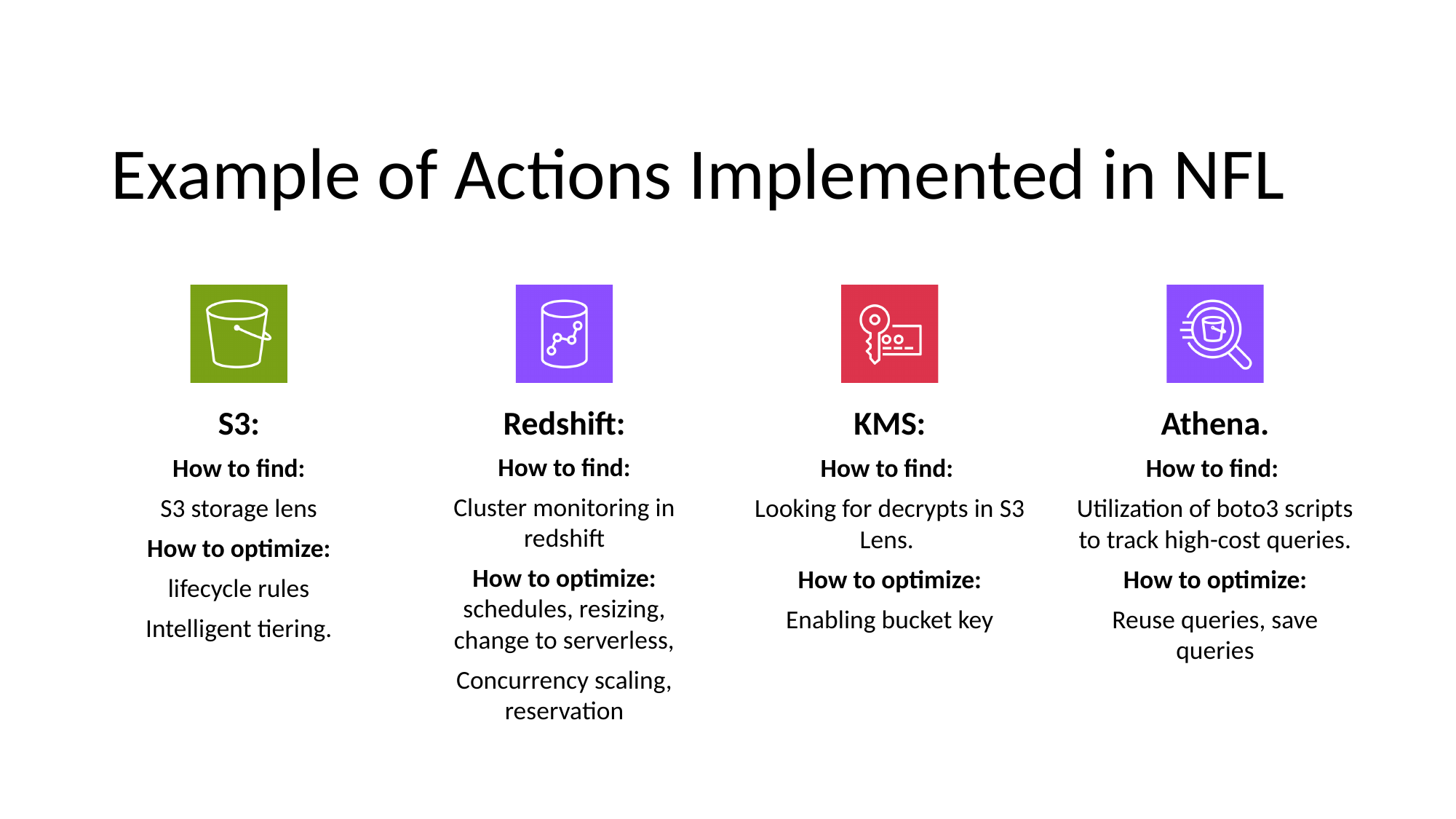

# Example of Actions Implemented in NFL

S3:
How to find:
S3 storage lens
How to optimize:
lifecycle rules
Intelligent tiering.

Redshift:
How to find:
Cluster monitoring in redshift
How to optimize: schedules, resizing, change to serverless,
Concurrency scaling, reservation

KMS:
How to find:
Looking for decrypts in S3 Lens.
How to optimize:
Enabling bucket key

Athena.
How to find:
Utilization of boto3 scripts to track high-cost queries.
How to optimize:
Reuse queries, save queries